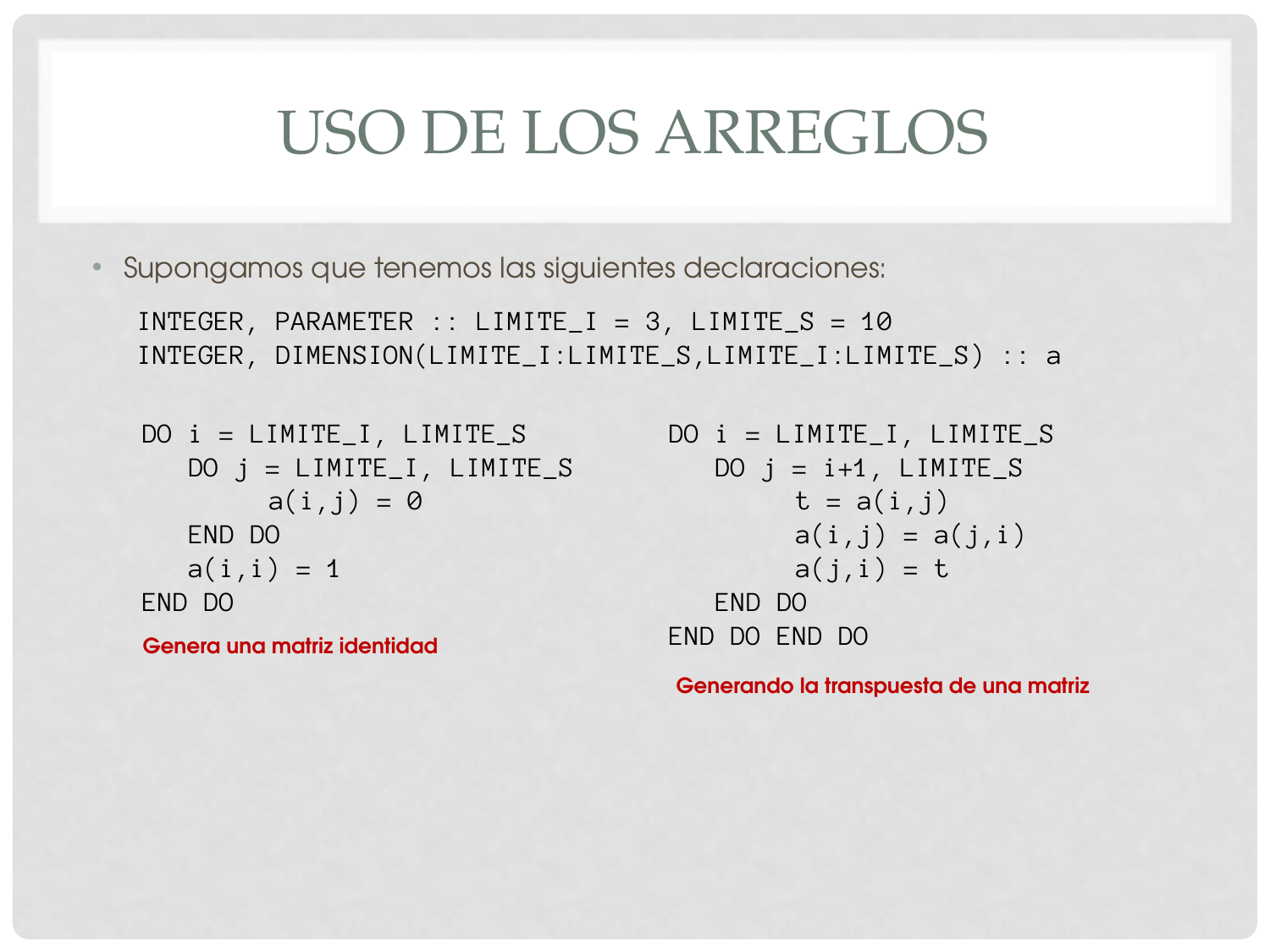

# Uso de los arreglos
Supongamos que tenemos las siguientes declaraciones:
INTEGER, PARAMETER :: LIMITE_I = 3, LIMITE_S = 10
INTEGER, DIMENSION(LIMITE_I:LIMITE_S,LIMITE_I:LIMITE_S) :: a
DO i = LIMITE_I, LIMITE_S
   DO j = LIMITE_I, LIMITE_S
	a(i,j) = 0
   END DO
   a(i,i) = 1
END DO
DO i = LIMITE_I, LIMITE_S
   DO j = i+1, LIMITE_S
   	t = a(i,j)
   	a(i,j) = a(j,i)
   	a(j,i) = t
   END DO
END DO END DO
Genera una matriz identidad
Generando la transpuesta de una matriz